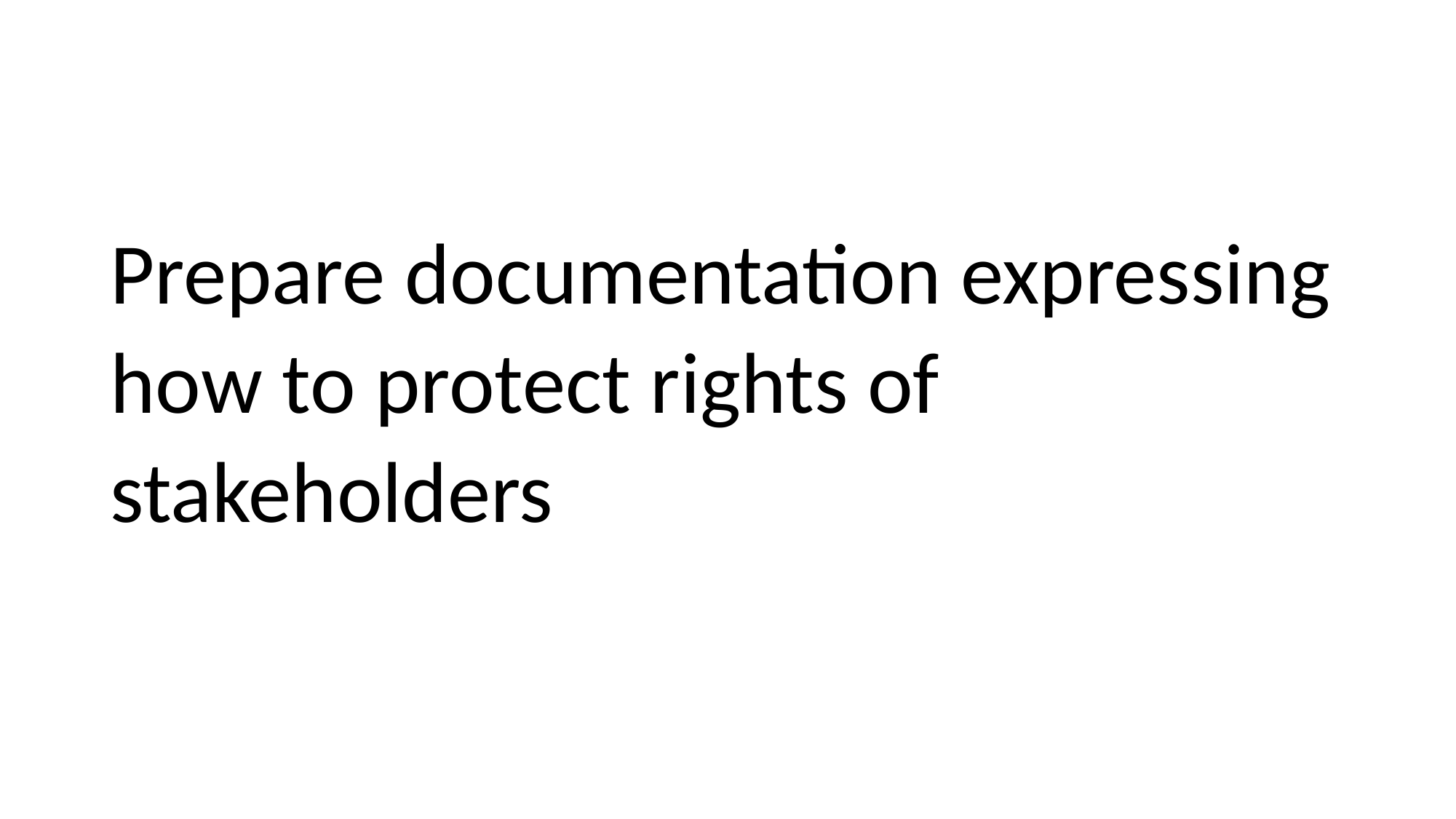

# Prepare documentation expressing how to protect rights of stakeholders